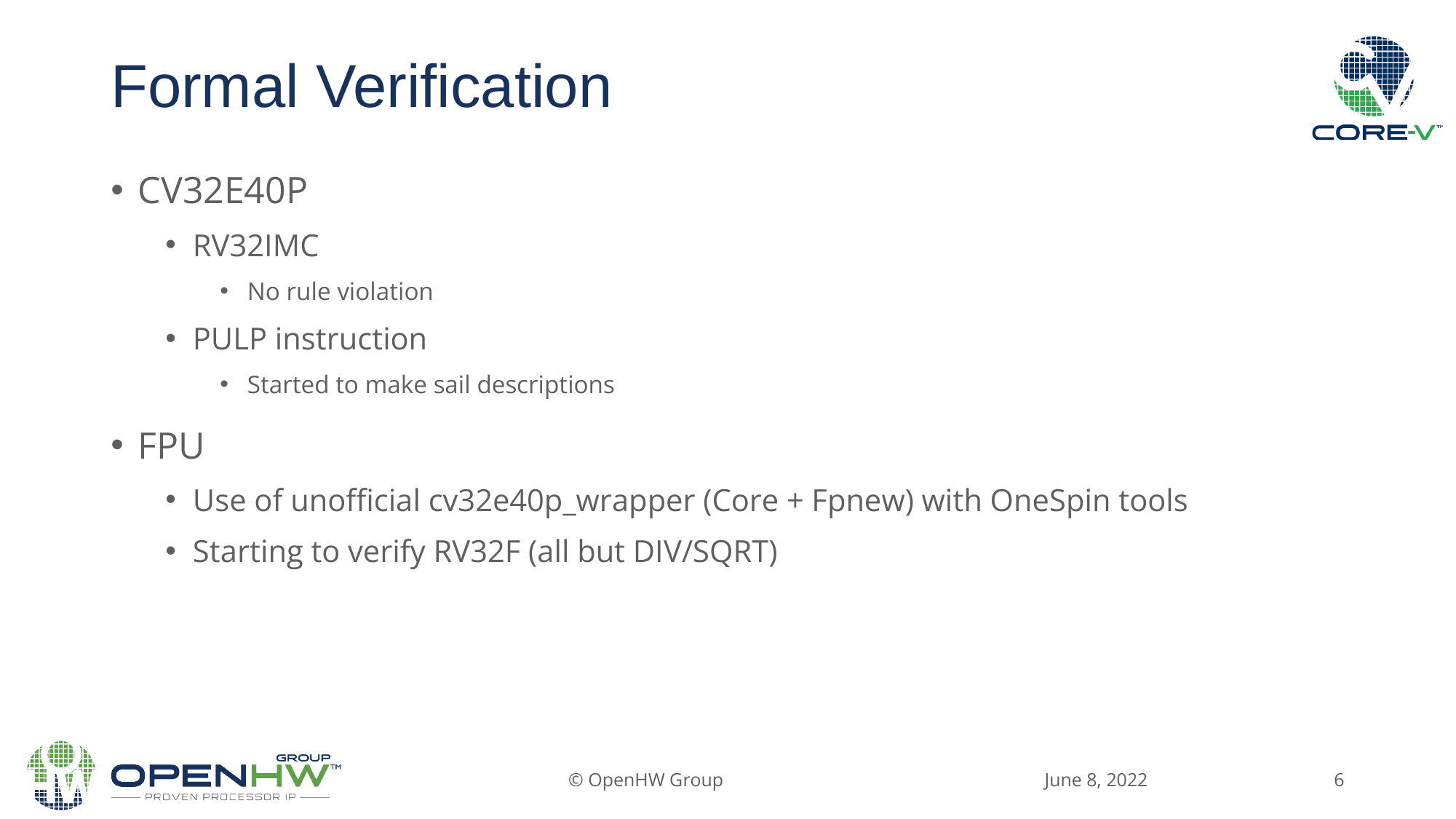

# Formal Verification
CV32E40P
RV32IMC
No rule violation
PULP instruction
Started to make sail descriptions
FPU
Use of unofficial cv32e40p_wrapper (Core + Fpnew) with OneSpin tools
Starting to verify RV32F (all but DIV/SQRT)

June 8, 2022
© OpenHW Group
6